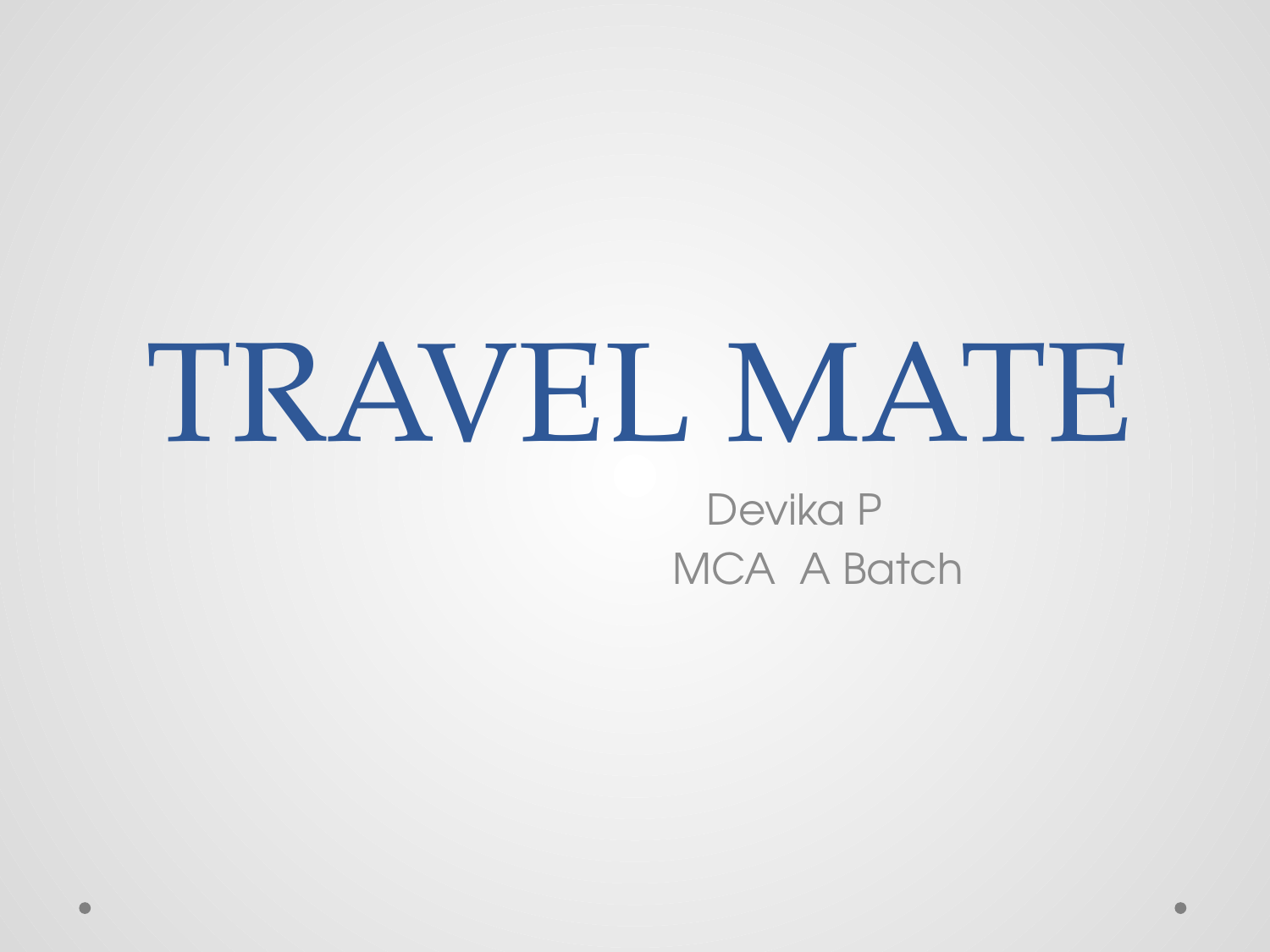

# TRAVEL MATE
                        Devika P
                            MCA  A Batch